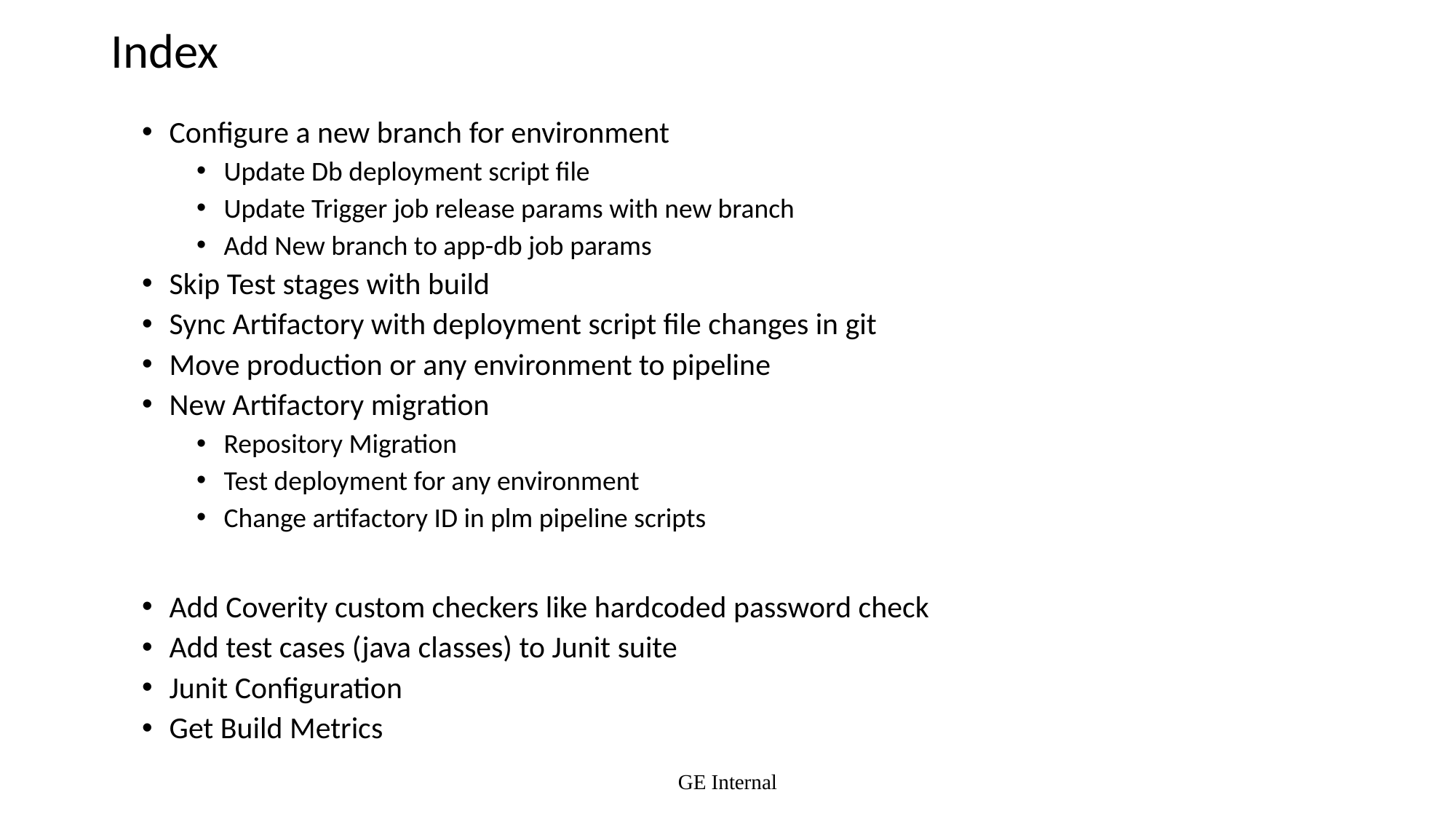

# Index

Configure a new branch for environment
Update Db deployment script file
Update Trigger job release params with new branch
Add New branch to app-db job params
Skip Test stages with build
Sync Artifactory with deployment script file changes in git
Move production or any environment to pipeline
New Artifactory migration
Repository Migration
Test deployment for any environment
Change artifactory ID in plm pipeline scripts

Add Coverity custom checkers like hardcoded password check
Add test cases (java classes) to Junit suite
Junit Configuration
Get Build Metrics

GE Internal